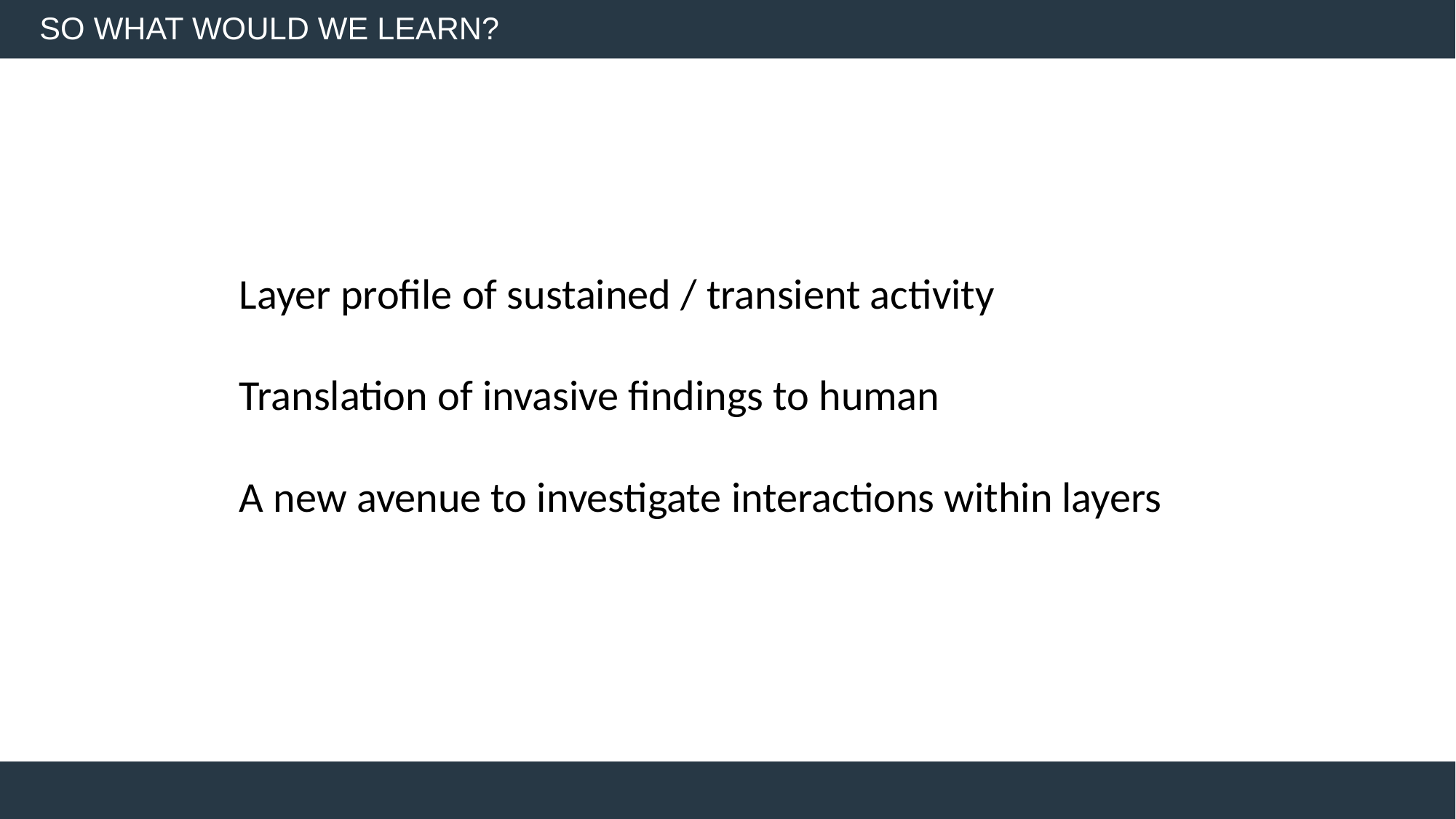

# So what would we learn?
Layer profile of sustained / transient activity

Translation of invasive findings to human

A new avenue to investigate interactions within layers